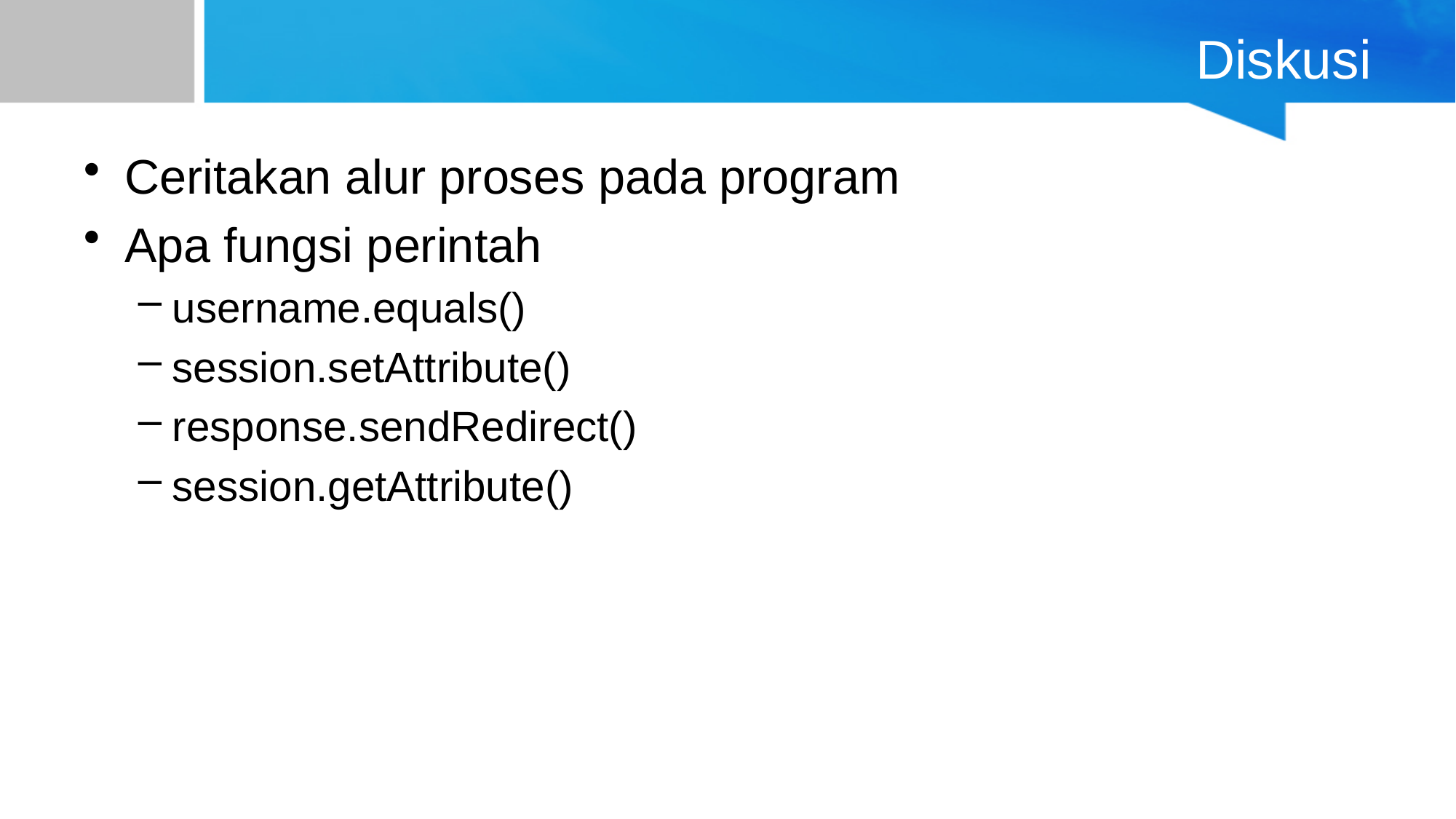

# Diskusi
Ceritakan alur proses pada program
Apa fungsi perintah
username.equals()
session.setAttribute()
response.sendRedirect()
session.getAttribute()